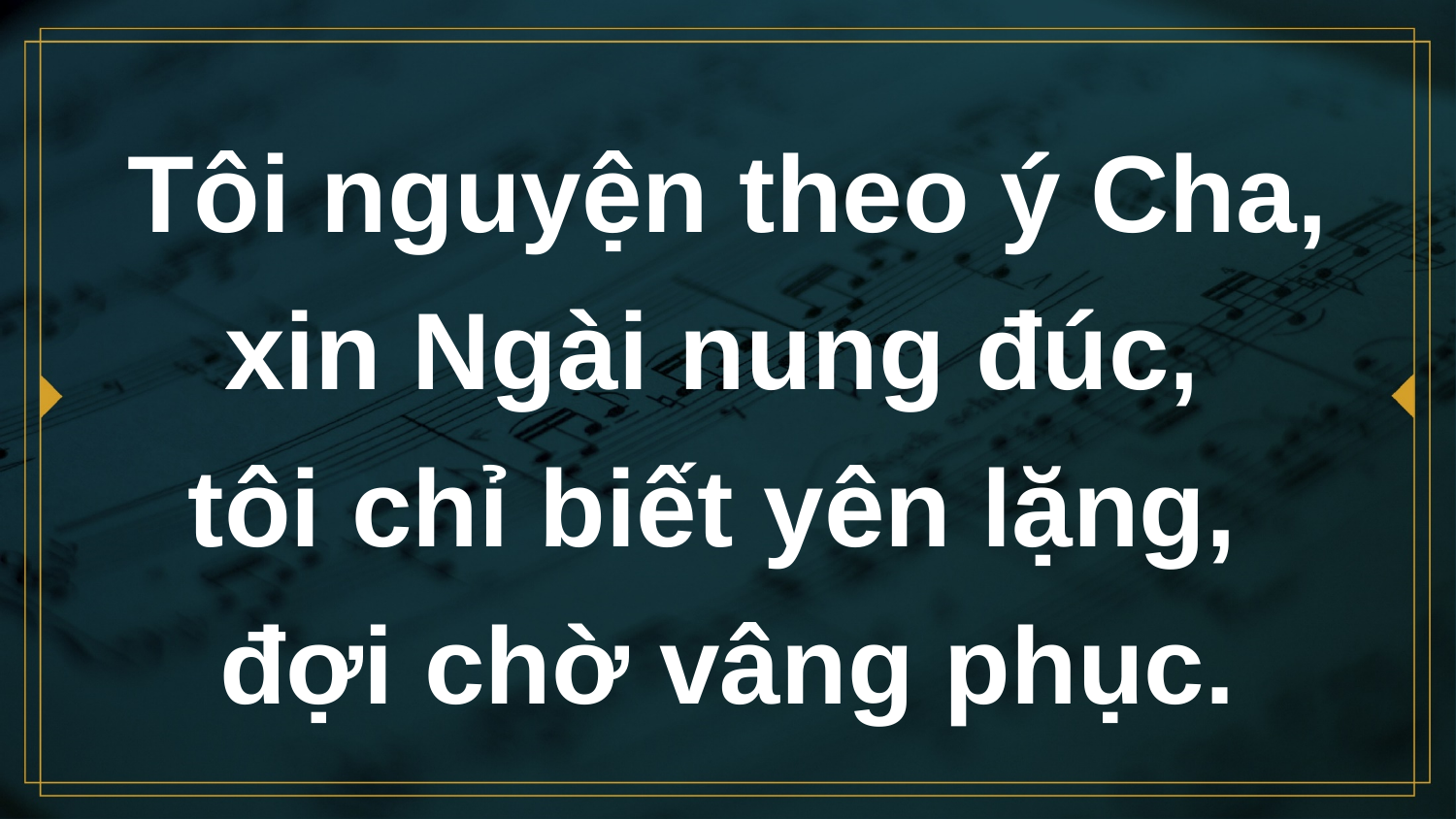

# Tôi nguyện theo ý Cha, xin Ngài nung đúc, tôi chỉ biết yên lặng, đợi chờ vâng phục.